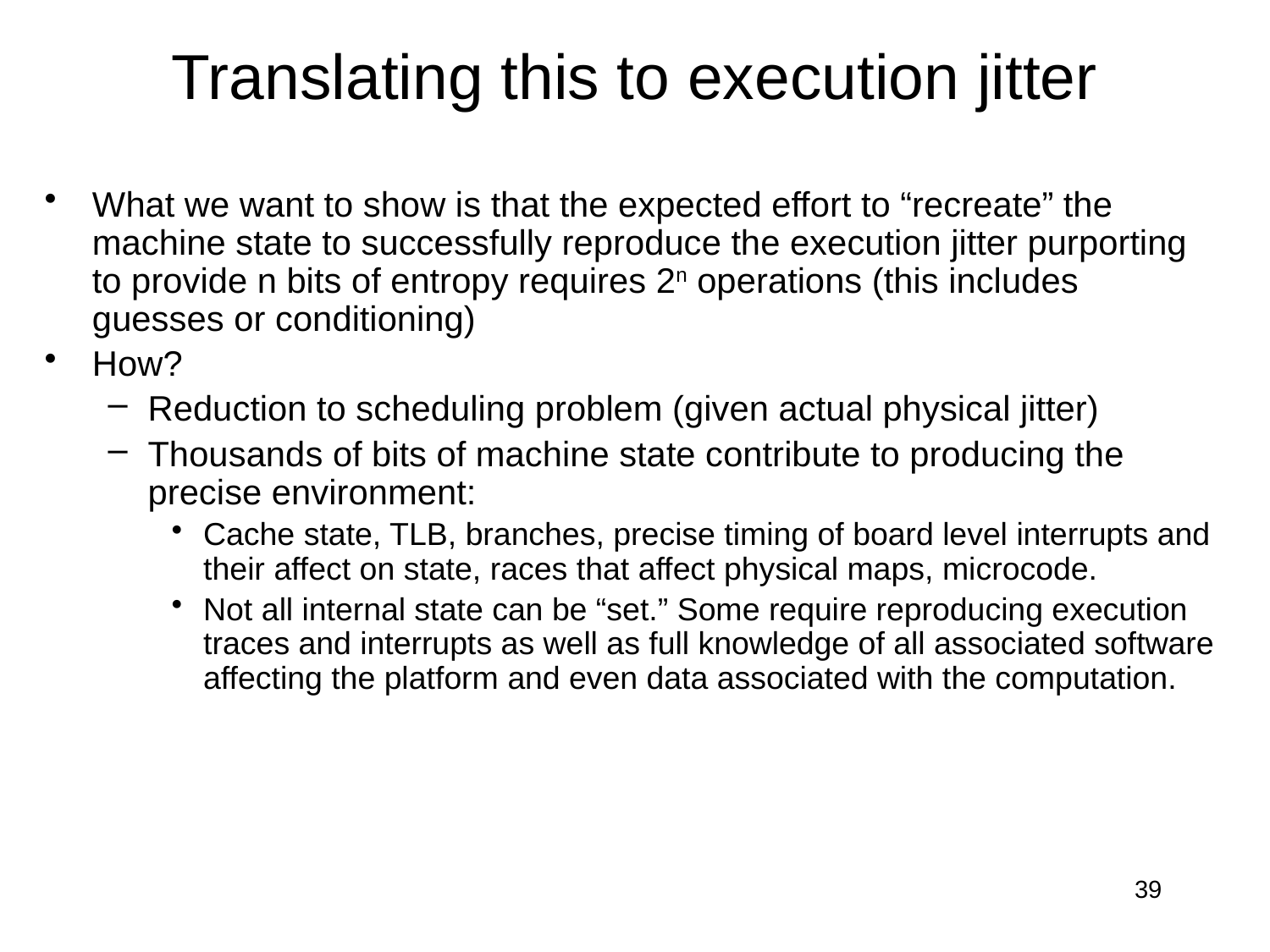

# Translating this to execution jitter
What we want to show is that the expected effort to “recreate” the machine state to successfully reproduce the execution jitter purporting to provide n bits of entropy requires 2n operations (this includes guesses or conditioning)
How?
Reduction to scheduling problem (given actual physical jitter)
Thousands of bits of machine state contribute to producing the precise environment:
Cache state, TLB, branches, precise timing of board level interrupts and their affect on state, races that affect physical maps, microcode.
Not all internal state can be “set.” Some require reproducing execution traces and interrupts as well as full knowledge of all associated software affecting the platform and even data associated with the computation.
39